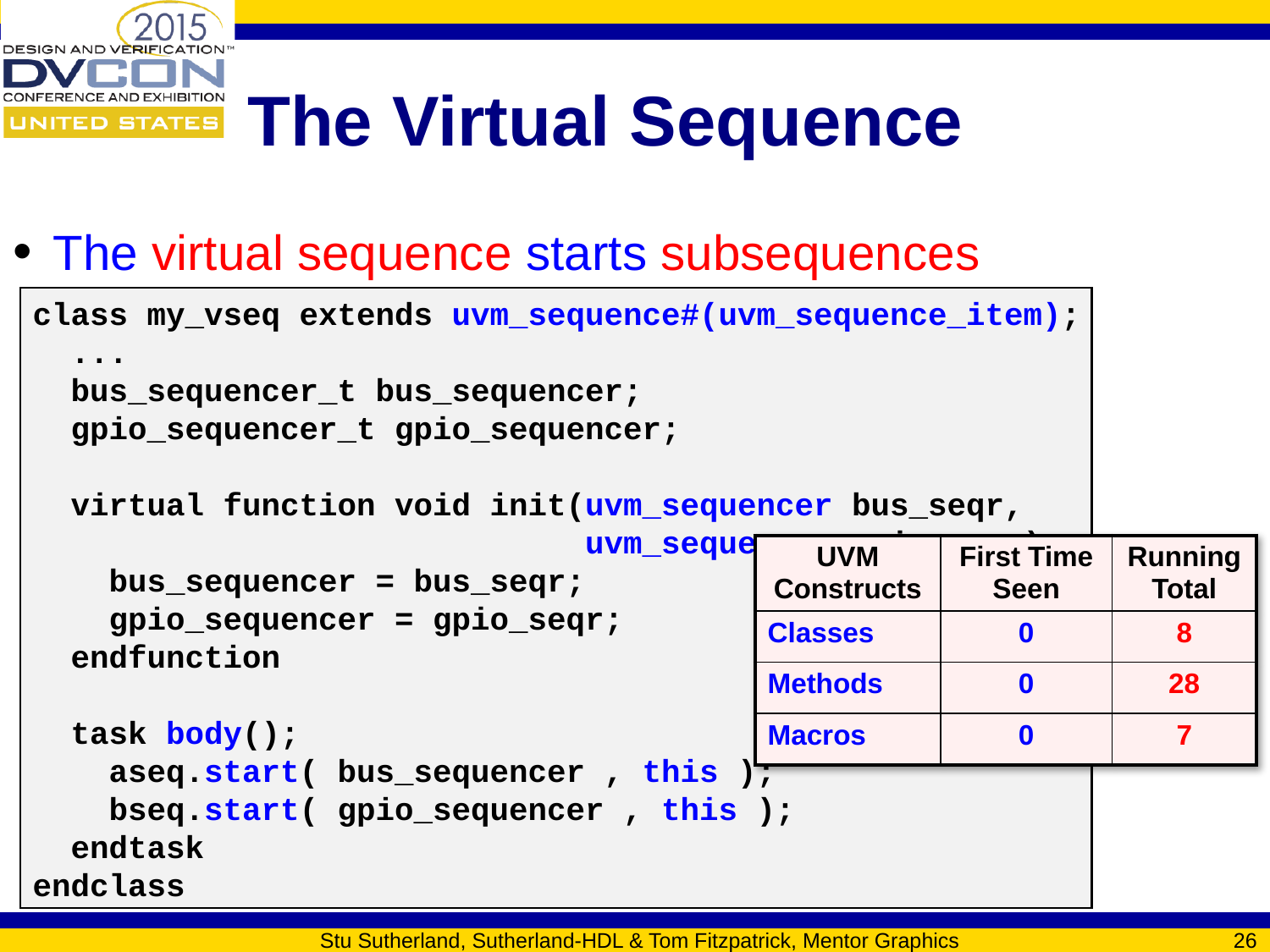

# The Virtual Sequence
The virtual sequence starts subsequences
class my_vseq extends uvm_sequence#(uvm_sequence_item);
  ...
  bus_sequencer_t bus_sequencer;
  gpio_sequencer_t gpio_sequencer;

  virtual function void init(uvm_sequencer bus_seqr,
                             uvm_sequencer gpio_seqr);
    bus_sequencer = bus_seqr;
    gpio_sequencer = gpio_seqr;
  endfunction

  task body();
    aseq.start( bus_sequencer , this );
    bseq.start( gpio_sequencer , this );
  endtask
endclass
| UVM Constructs | First Time Seen | Running Total |
| --- | --- | --- |
| Classes | 0 | 8 |
| Methods | 0 | 28 |
| Macros | 0 | 7 |
Stu Sutherland, Sutherland-HDL & Tom Fitzpatrick, Mentor Graphics
26